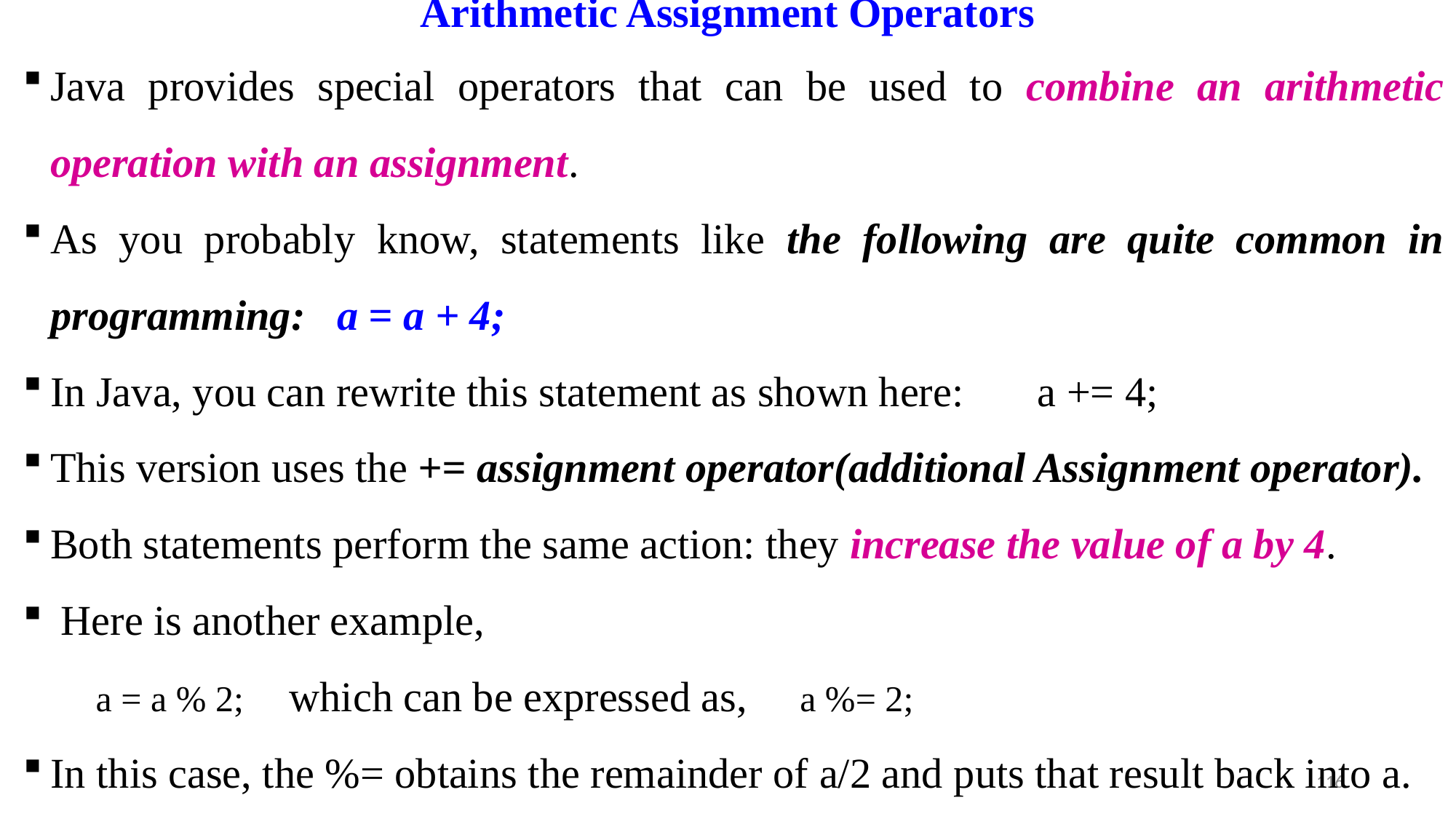

# Arithmetic Assignment Operators
Java provides special operators that can be used to combine an arithmetic operation with an assignment.
As you probably know, statements like the following are quite common in programming:   a = a + 4;
In Java, you can rewrite this statement as shown here:       a += 4;
This version uses the += assignment operator(additional Assignment operator).
Both statements perform the same action: they increase the value of a by 4.
 Here is another example,
  a = a % 2;     which can be expressed as,     a %= 2;
In this case, the %= obtains the remainder of a/2 and puts that result back into a.
116